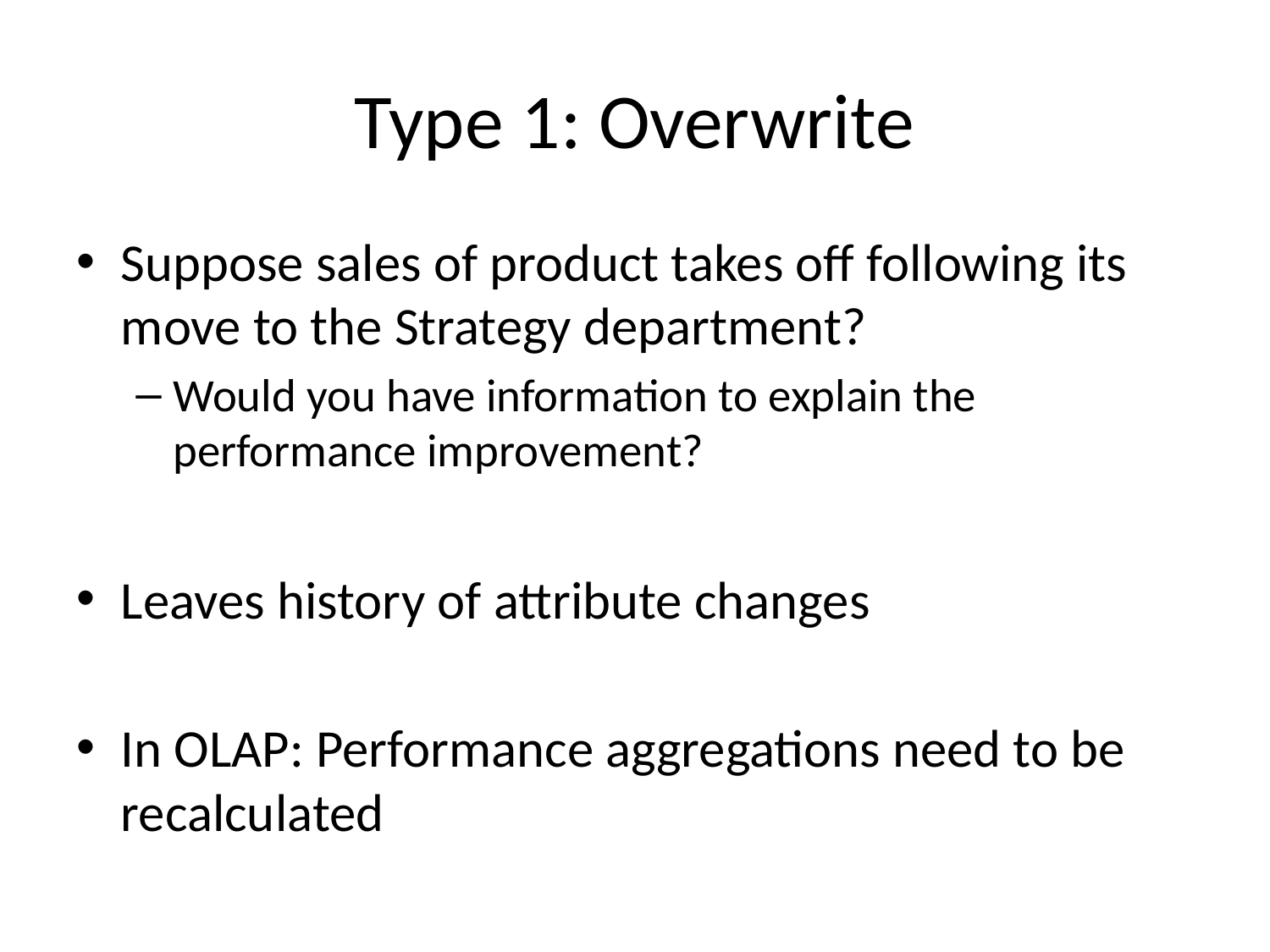

# Type 1: Overwrite
Suppose sales of product takes off following its move to the Strategy department?
Would you have information to explain the performance improvement?

Leaves history of attribute changes

In OLAP: Performance aggregations need to be recalculated